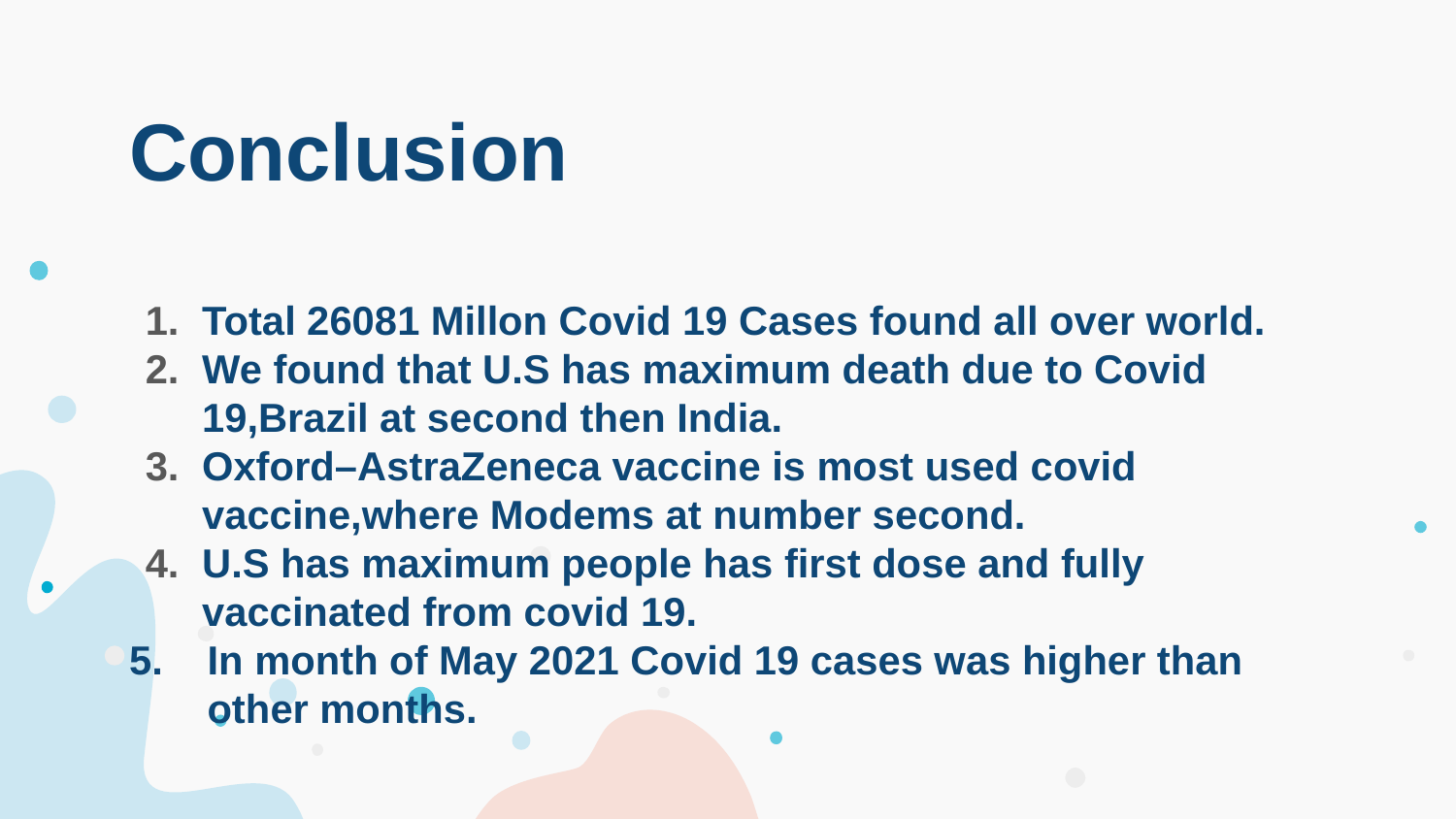

Conclusion

Total 26081 Millon Covid 19 Cases found all over world.
We found that U.S has maximum death due to Covid 19,Brazil at second then India.
Oxford–AstraZeneca vaccine is most used covid vaccine,where Modems at number second.
U.S has maximum people has first dose and fully vaccinated from covid 19.
5.    In month of May 2021 Covid 19 cases was higher than
       other months.